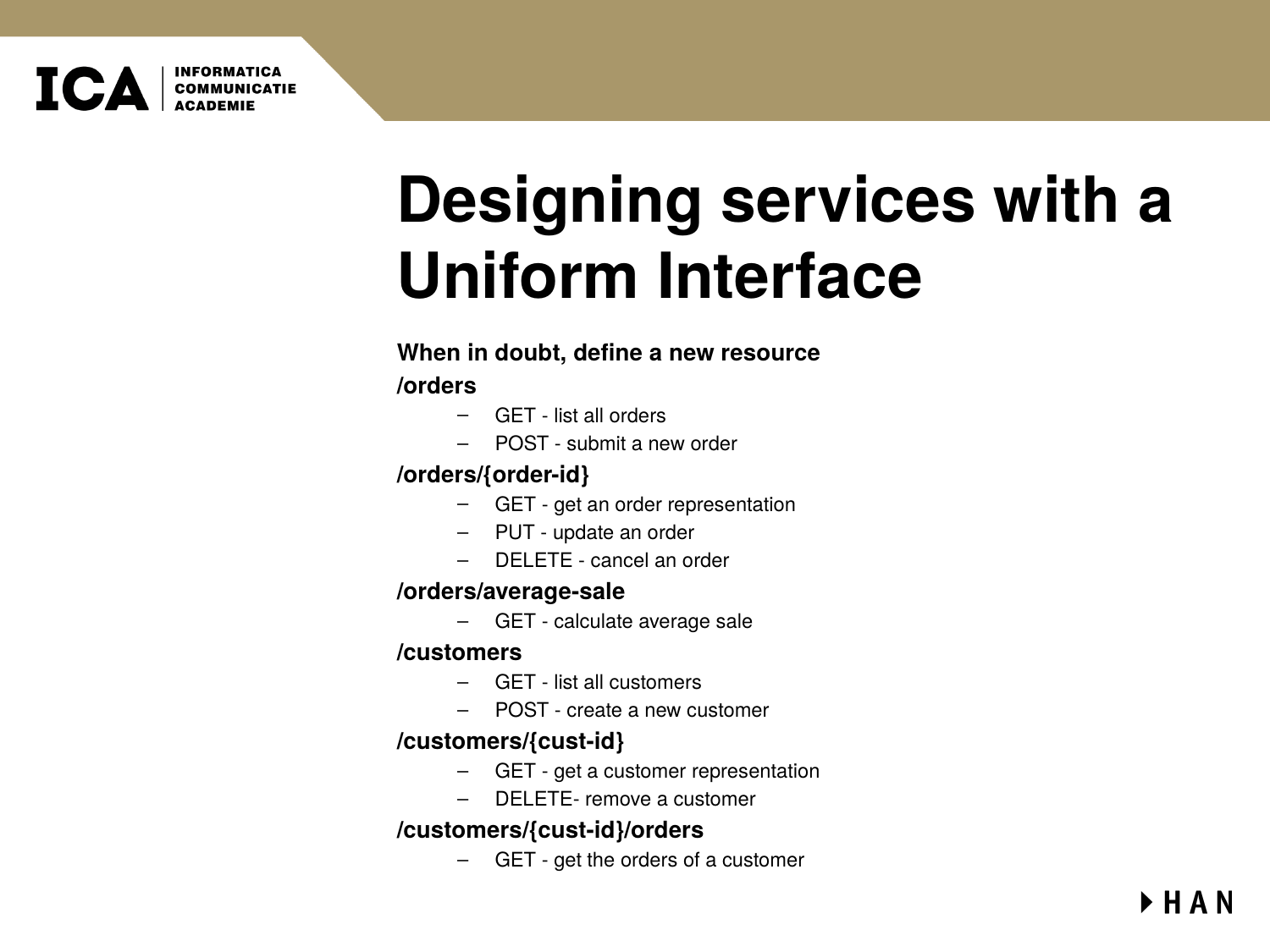

# Designing services with a Uniform Interface

When in doubt, define a new resource
/orders
GET - list all orders
POST - submit a new order
/orders/{order-id}
GET - get an order representation
PUT - update an order
DELETE - cancel an order
/orders/average-sale
GET - calculate average sale
/customers
GET - list all customers
POST - create a new customer
/customers/{cust-id}
GET - get a customer representation
DELETE- remove a customer
/customers/{cust-id}/orders
GET - get the orders of a customer